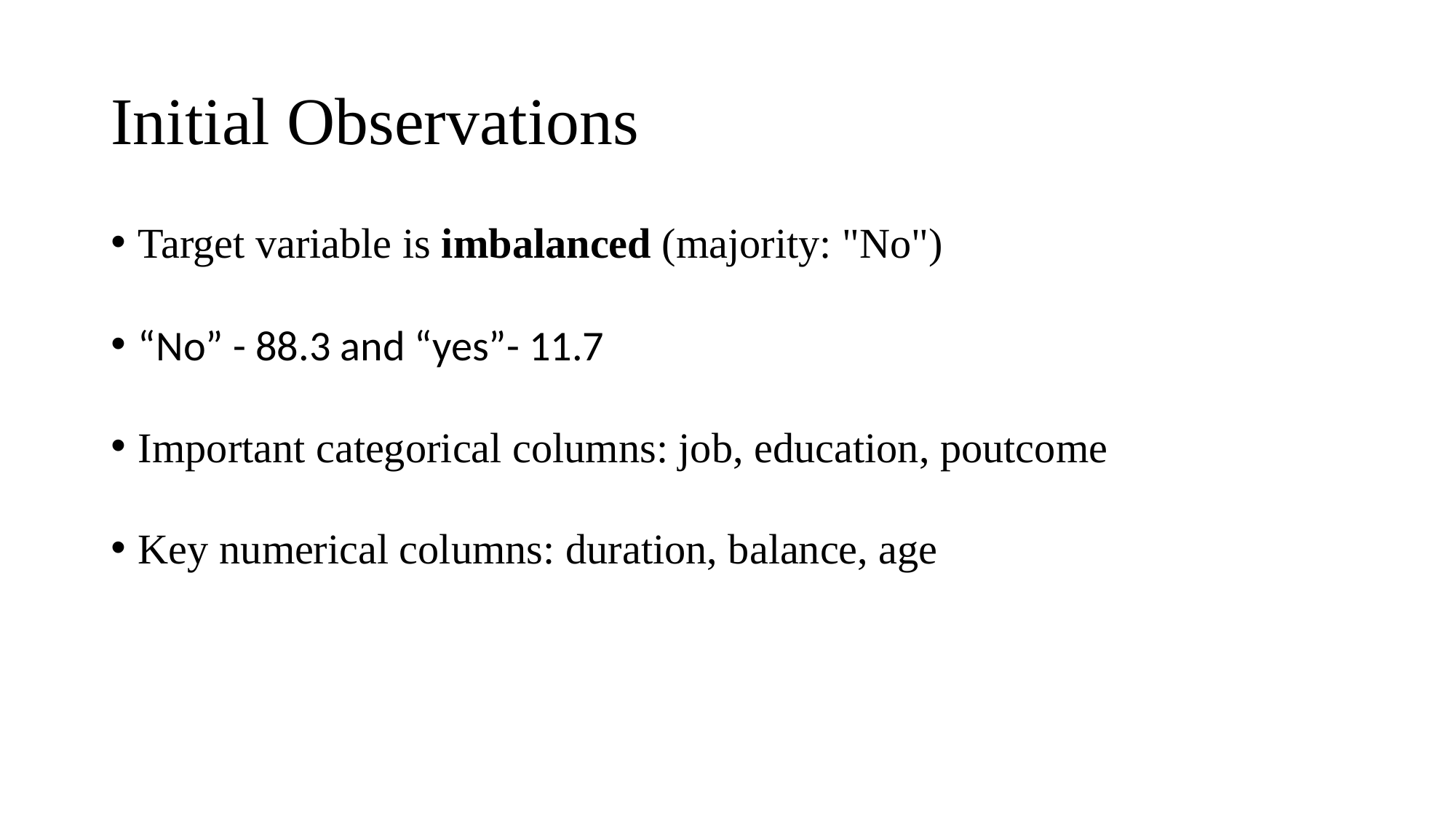

# Initial Observations
Target variable is imbalanced (majority: "No")

“No” - 88.3 and “yes”- 11.7

Important categorical columns: job, education, poutcome

Key numerical columns: duration, balance, age